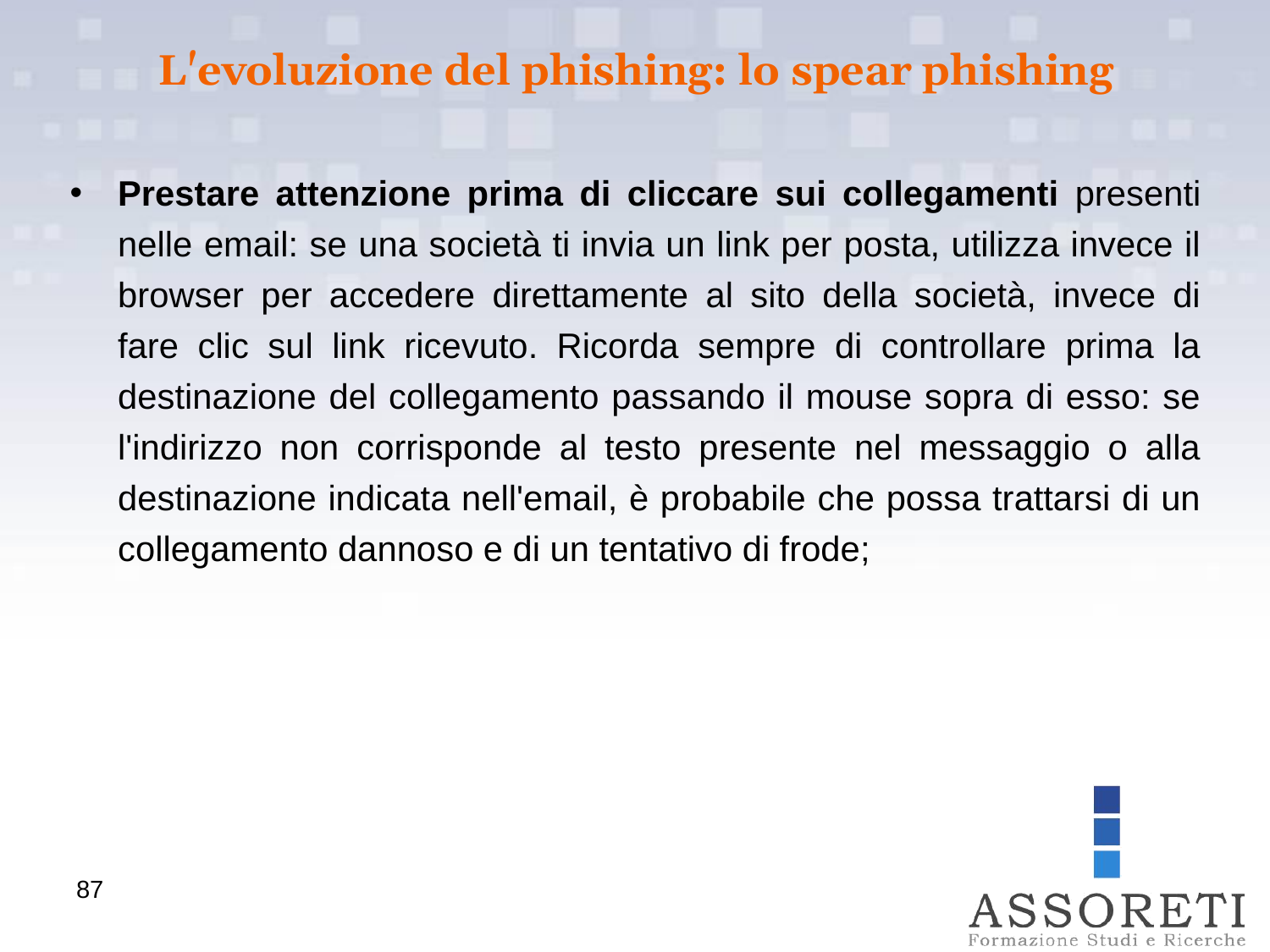

L'evoluzione del phishing: lo spear phishing
Prestare attenzione prima di cliccare sui collegamenti presenti nelle email: se una società ti invia un link per posta, utilizza invece il browser per accedere direttamente al sito della società, invece di fare clic sul link ricevuto. Ricorda sempre di controllare prima la destinazione del collegamento passando il mouse sopra di esso: se l'indirizzo non corrisponde al testo presente nel messaggio o alla destinazione indicata nell'email, è probabile che possa trattarsi di un collegamento dannoso e di un tentativo di frode;
87